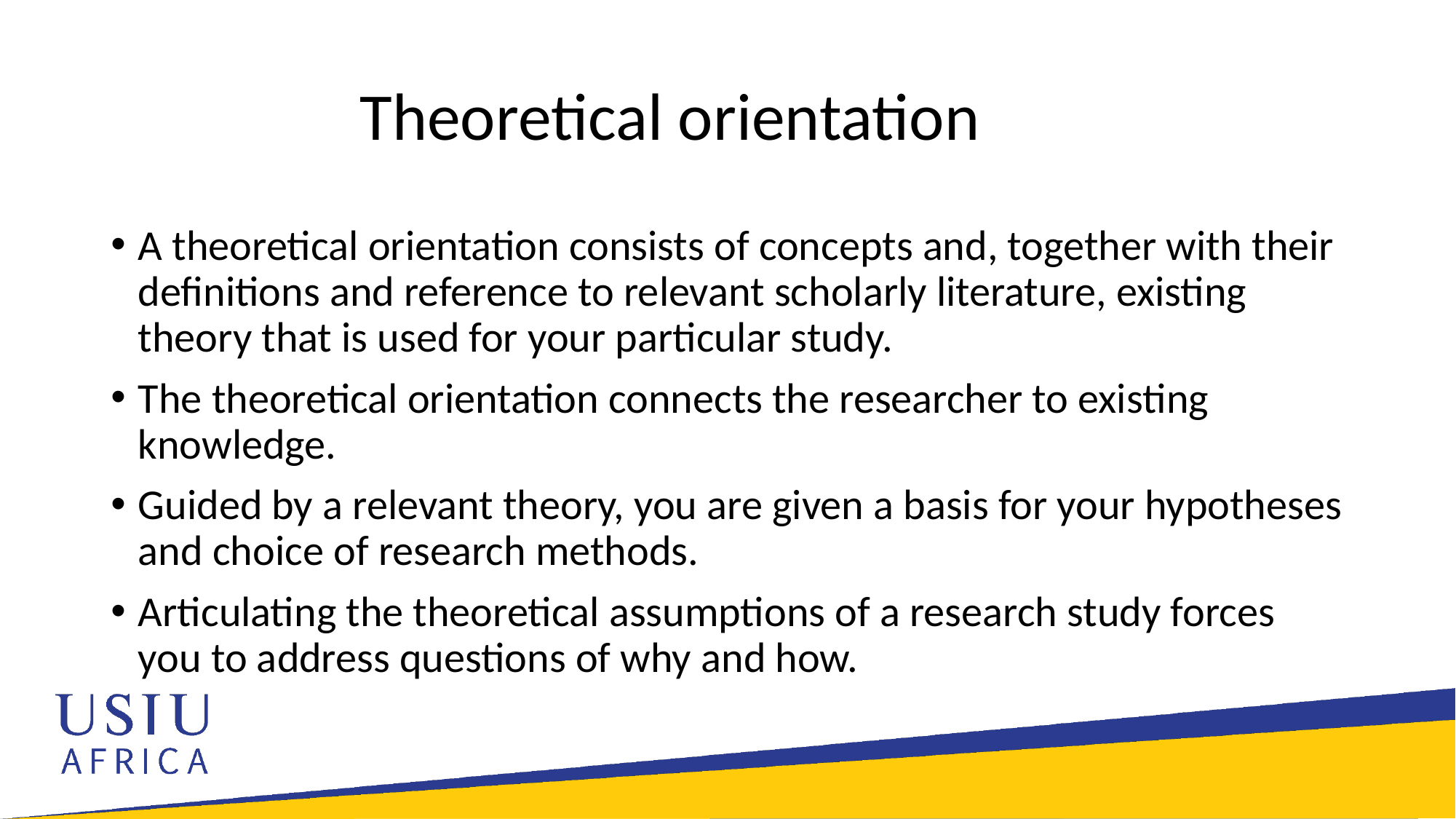

# Theoretical orientation
A theoretical orientation consists of concepts and, together with their definitions and reference to relevant scholarly literature, existing theory that is used for your particular study.
The theoretical orientation connects the researcher to existing knowledge.
Guided by a relevant theory, you are given a basis for your hypotheses and choice of research methods.
Articulating the theoretical assumptions of a research study forces you to address questions of why and how.